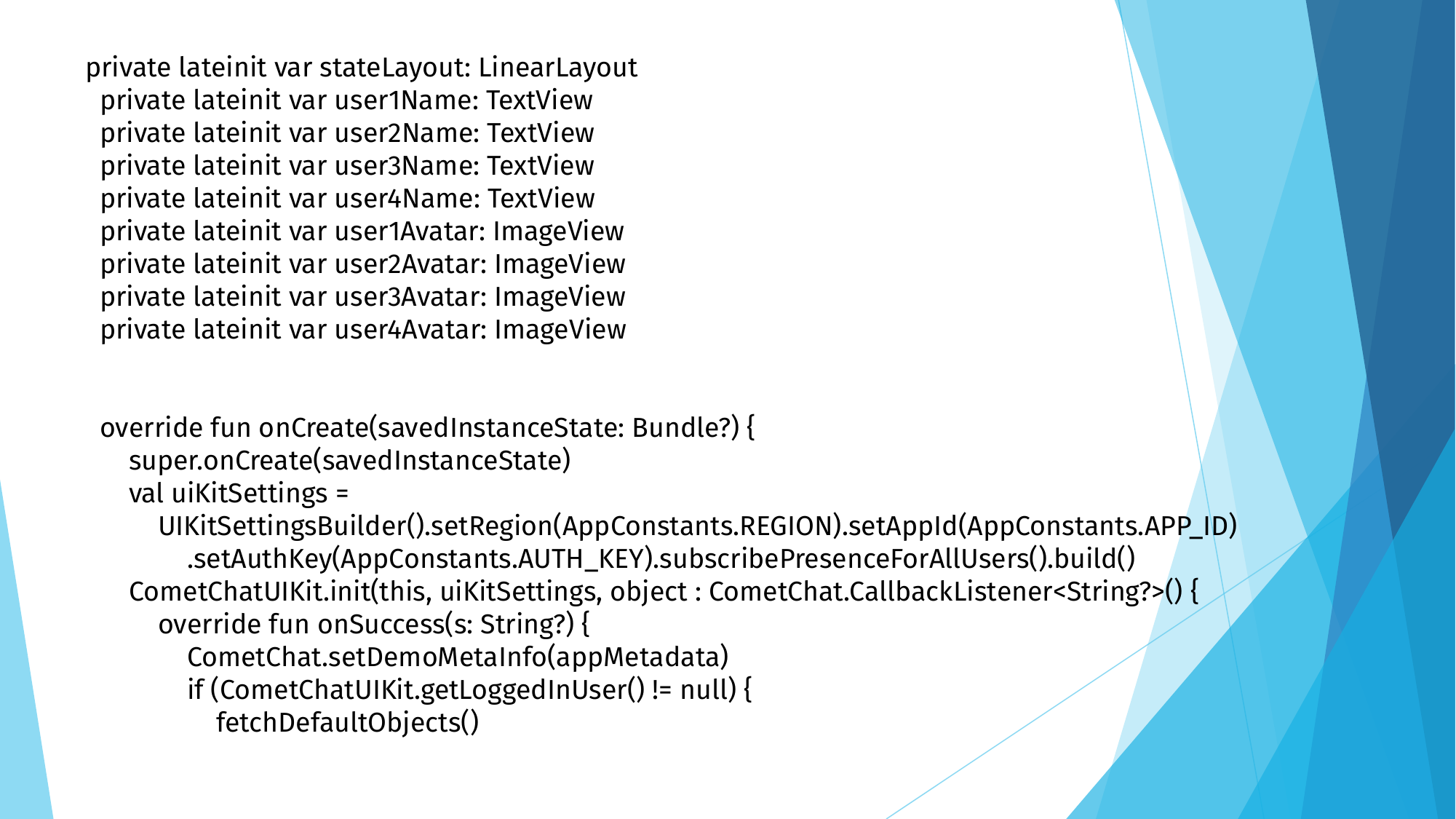

private lateinit var stateLayout: LinearLayout
    private lateinit var user1Name: TextView
    private lateinit var user2Name: TextView
    private lateinit var user3Name: TextView
    private lateinit var user4Name: TextView
    private lateinit var user1Avatar: ImageView
    private lateinit var user2Avatar: ImageView
    private lateinit var user3Avatar: ImageView
    private lateinit var user4Avatar: ImageView

    override fun onCreate(savedInstanceState: Bundle?) {
        super.onCreate(savedInstanceState)
        val uiKitSettings =
            UIKitSettingsBuilder().setRegion(AppConstants.REGION).setAppId(AppConstants.APP_ID)
                .setAuthKey(AppConstants.AUTH_KEY).subscribePresenceForAllUsers().build()
        CometChatUIKit.init(this, uiKitSettings, object : CometChat.CallbackListener<String?>() {
            override fun onSuccess(s: String?) {
                CometChat.setDemoMetaInfo(appMetadata)
                if (CometChatUIKit.getLoggedInUser() != null) {
                    fetchDefaultObjects()